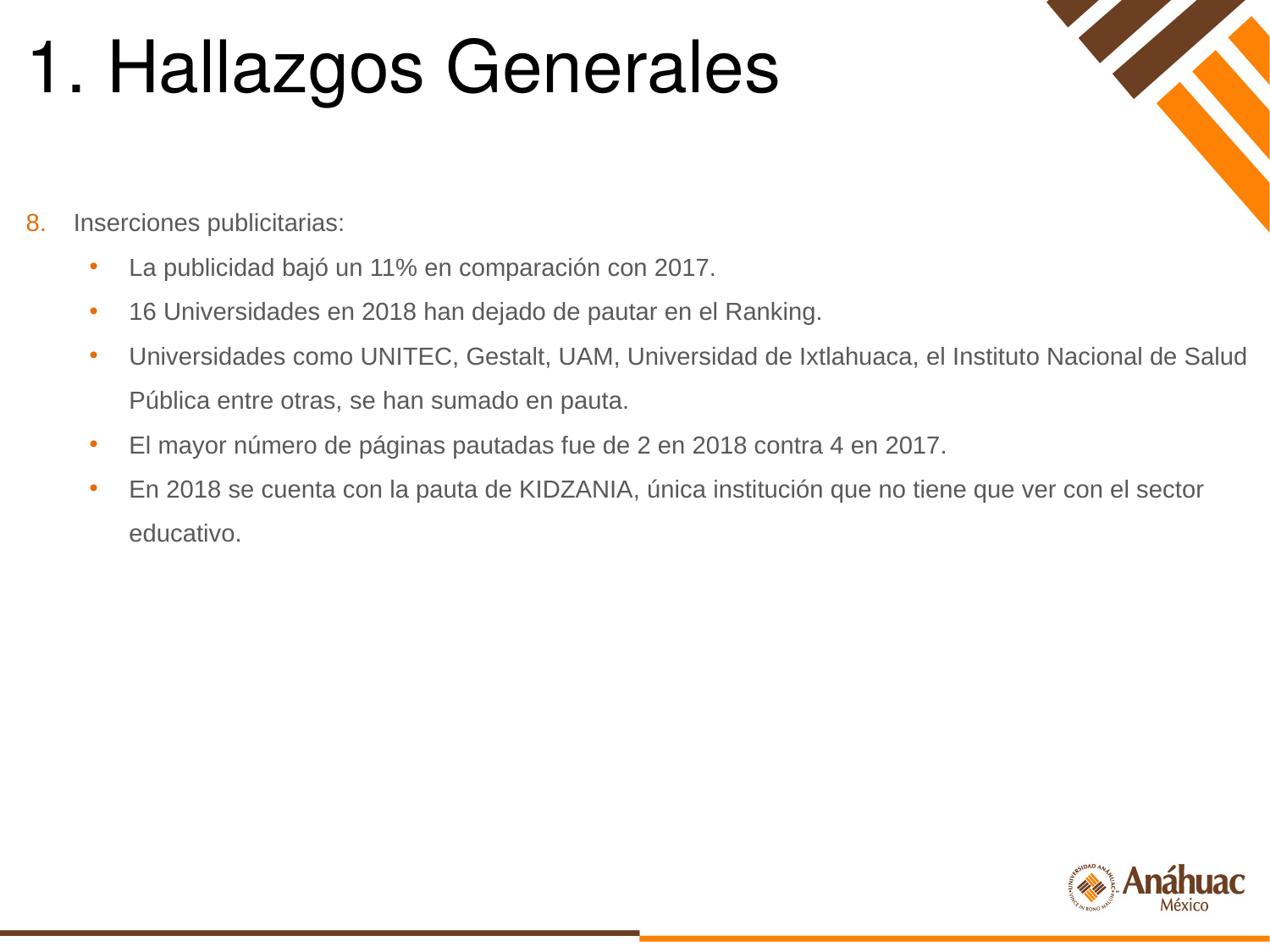

# 1. Hallazgos Generales
Inserciones publicitarias:
La publicidad bajó un 11% en comparación con 2017.
16 Universidades en 2018 han dejado de pautar en el Ranking.
Universidades como UNITEC, Gestalt, UAM, Universidad de Ixtlahuaca, el Instituto Nacional de Salud Pública entre otras, se han sumado en pauta.
El mayor número de páginas pautadas fue de 2 en 2018 contra 4 en 2017.
En 2018 se cuenta con la pauta de KIDZANIA, única institución que no tiene que ver con el sector educativo.